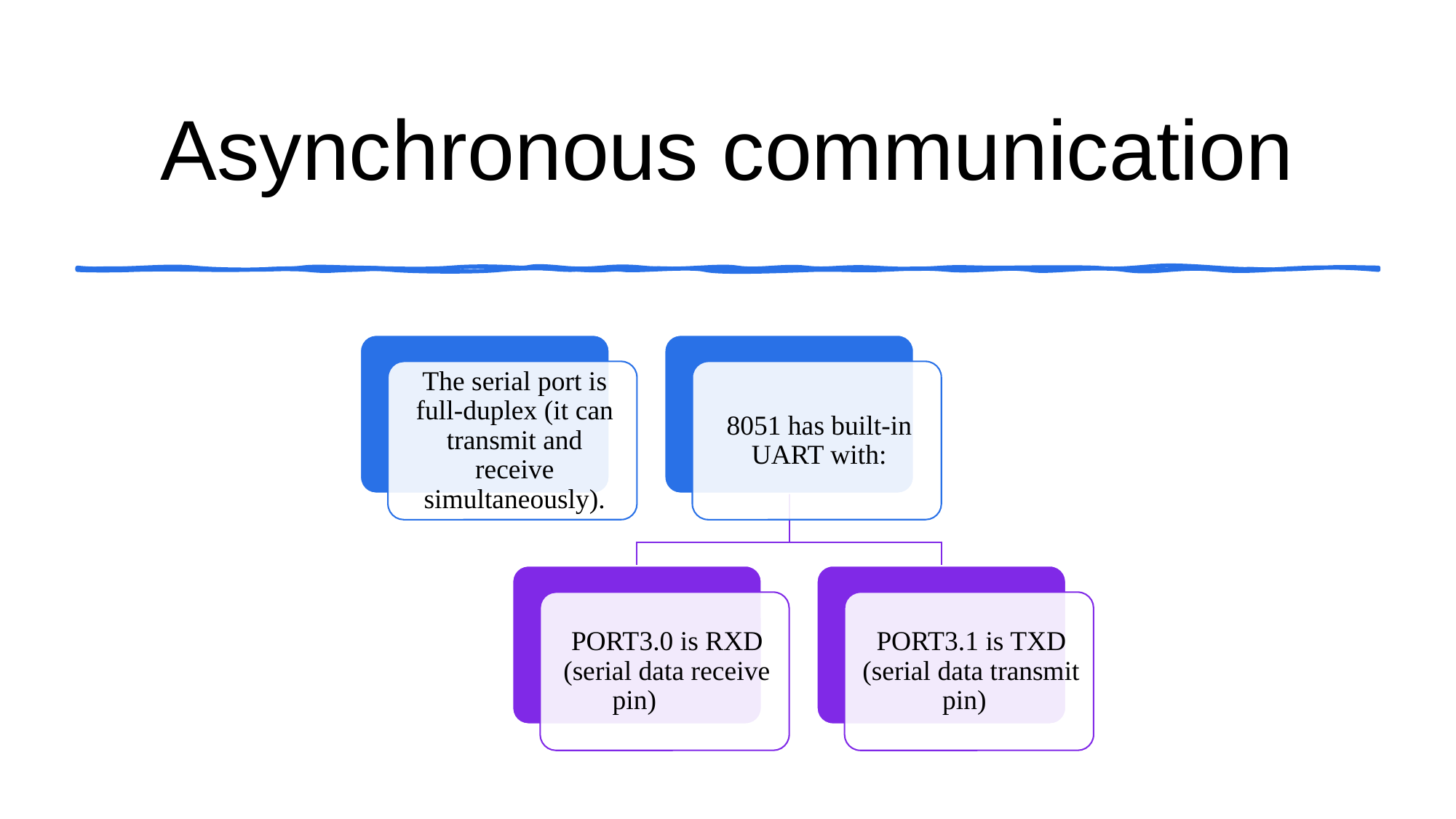

# Asynchronous communication

The serial port is full-duplex (it can transmit and receive simultaneously).
8051 has built-in UART with:
PORT3.0 is RXD (serial data receive pin)
PORT3.1 is TXD (serial data transmit pin)